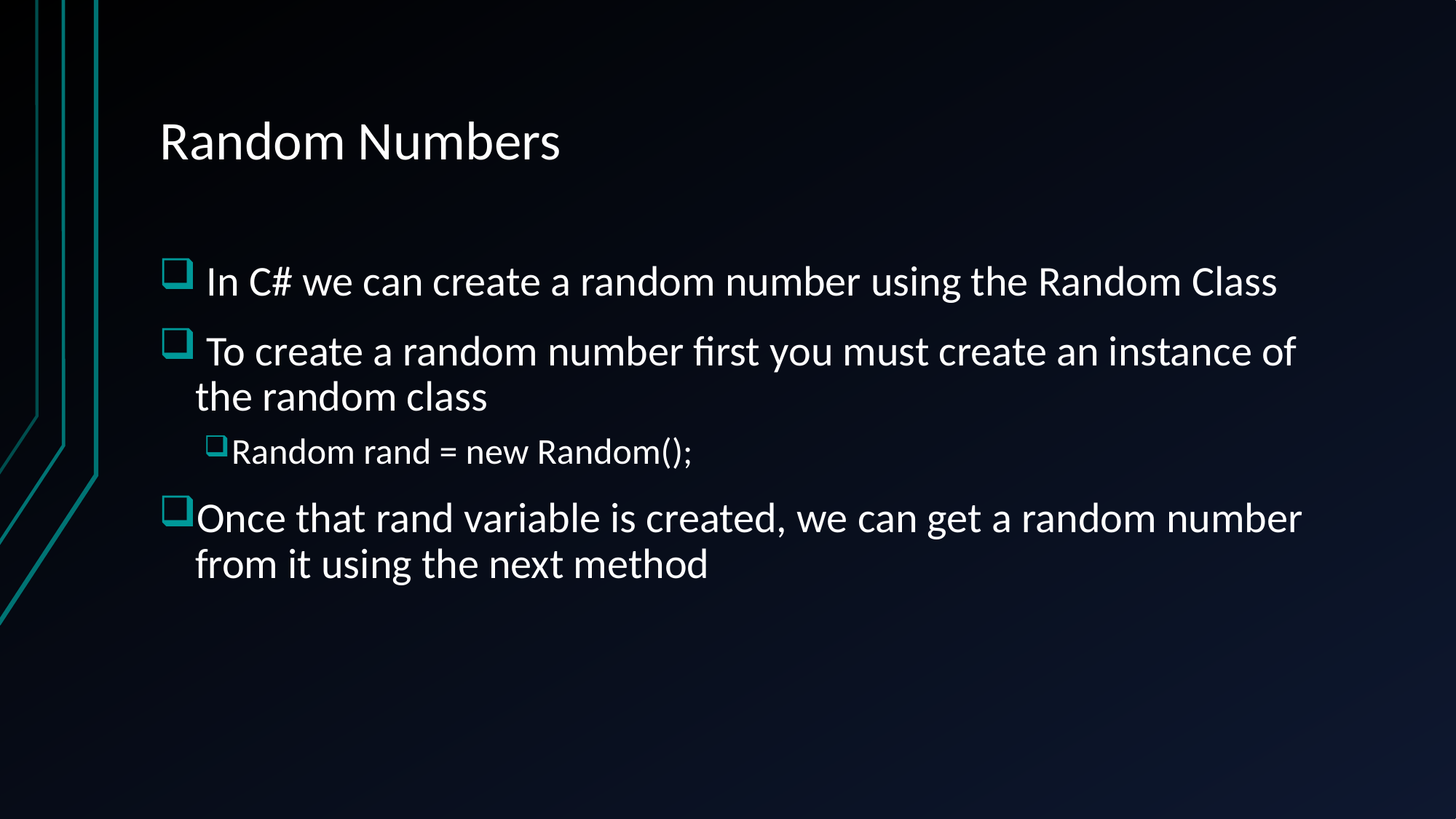

# Random Numbers
 In C# we can create a random number using the Random Class
 To create a random number first you must create an instance of the random class
Random rand = new Random();
Once that rand variable is created, we can get a random number from it using the next method